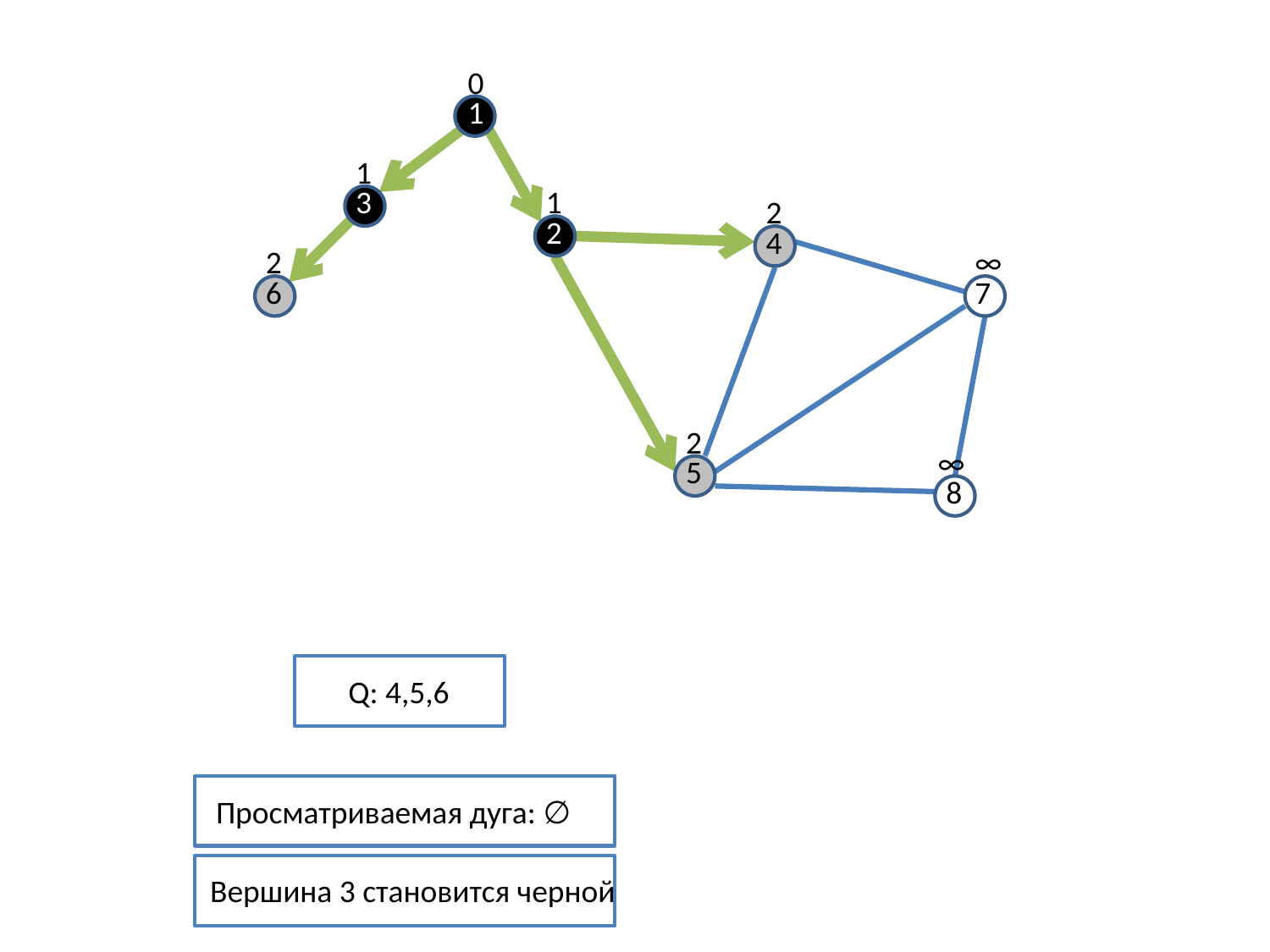

0
1

1
3
1

2
2

4

2
∞
6
7

2
∞
5

8

Q: 4,5,6

Просматриваемая дуга: ∅

Вершина 3 становится черной